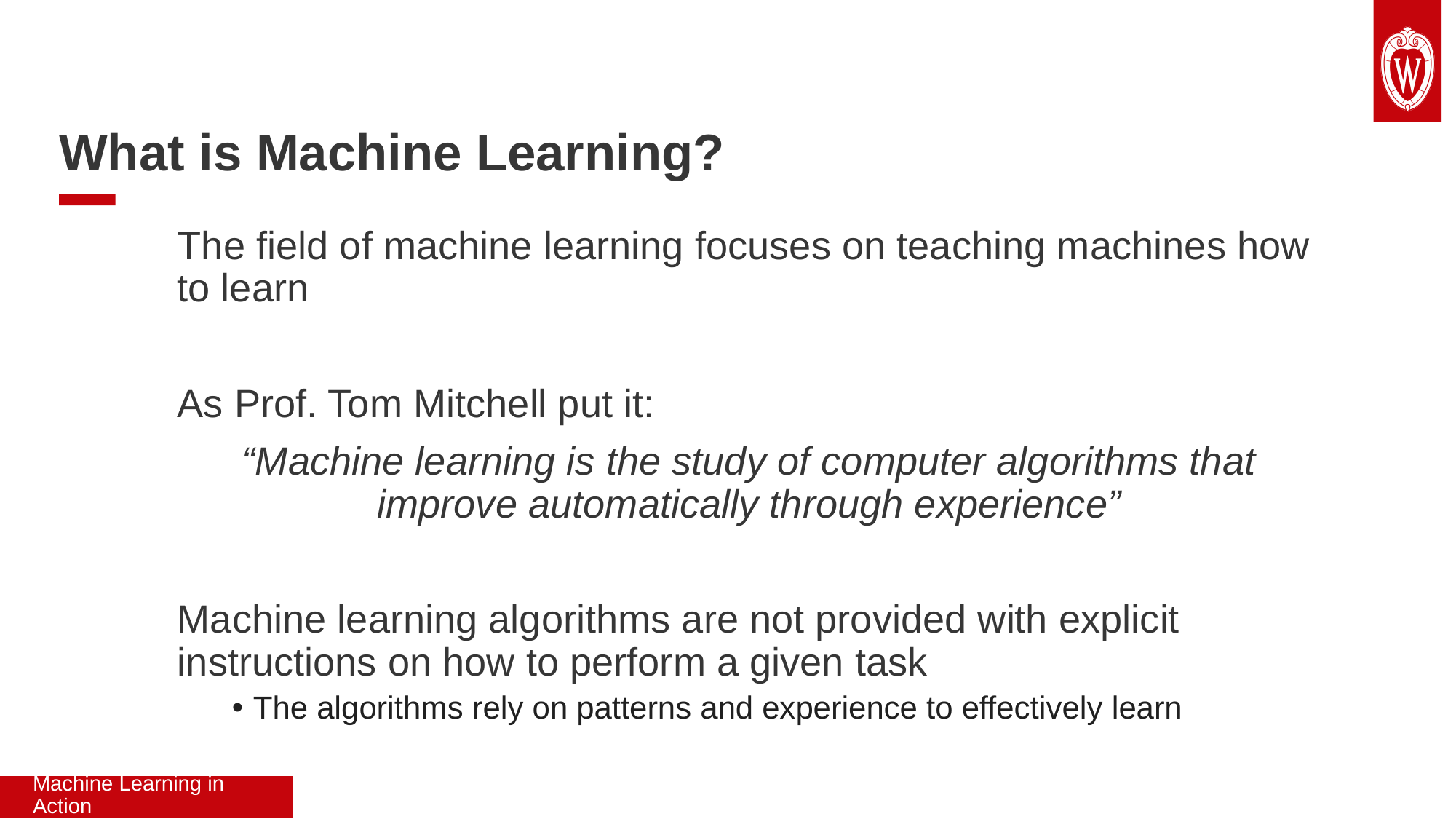

# What is Machine Learning?
The field of machine learning focuses on teaching machines how to learn

As Prof. Tom Mitchell put it:
“Machine learning is the study of computer algorithms that improve automatically through experience”

Machine learning algorithms are not provided with explicit instructions on how to perform a given task
The algorithms rely on patterns and experience to effectively learn
Machine Learning in Action